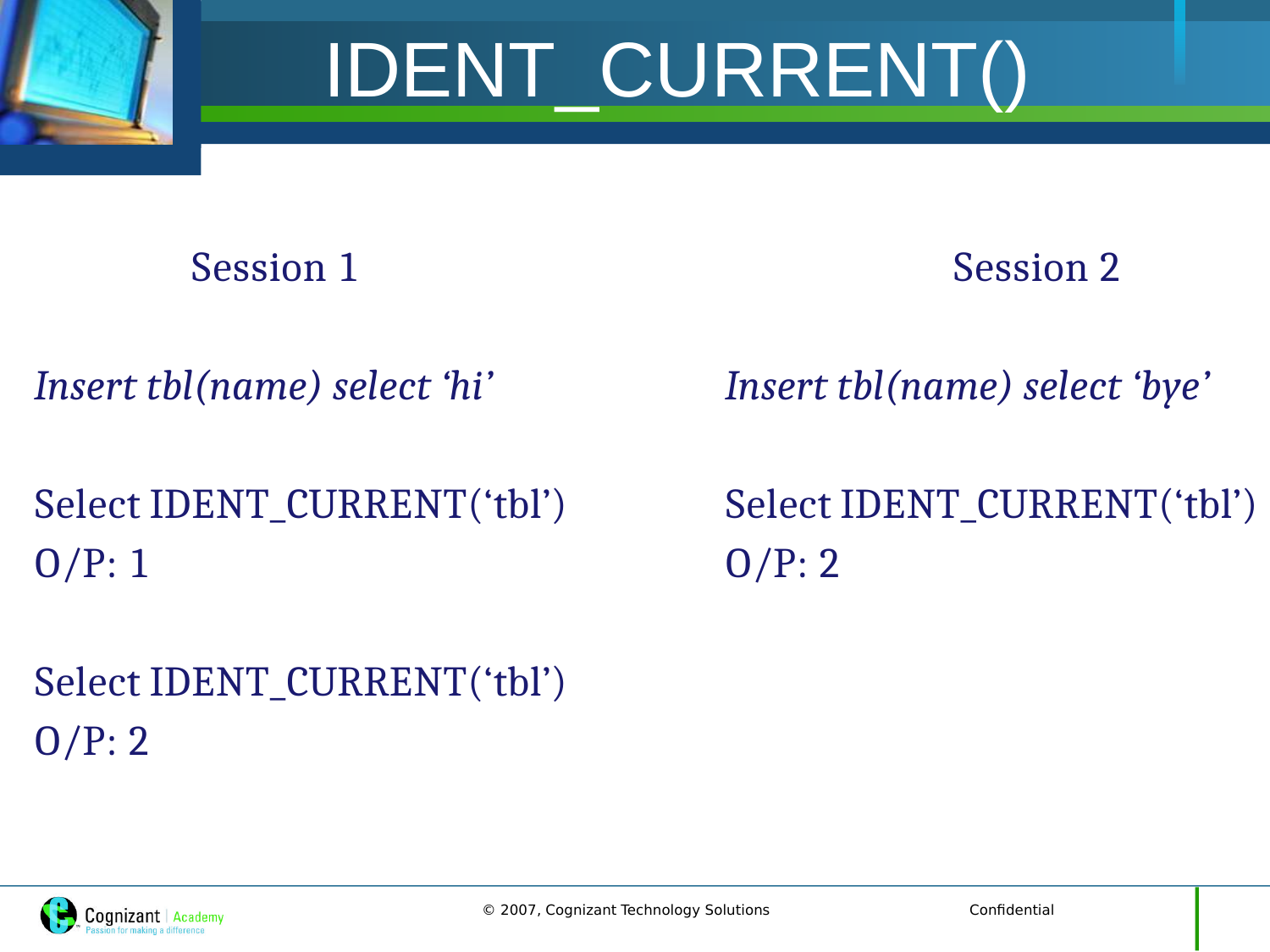

# IDENT_CURRENT()
Session 1					Session 2

Insert tbl(name) select ‘hi’ 		      Insert tbl(name) select ‘bye’

Select IDENT_CURRENT(‘tbl’) 	      Select IDENT_CURRENT(‘tbl’)
O/P: 1 					      O/P: 2

Select IDENT_CURRENT(‘tbl’)
O/P: 2